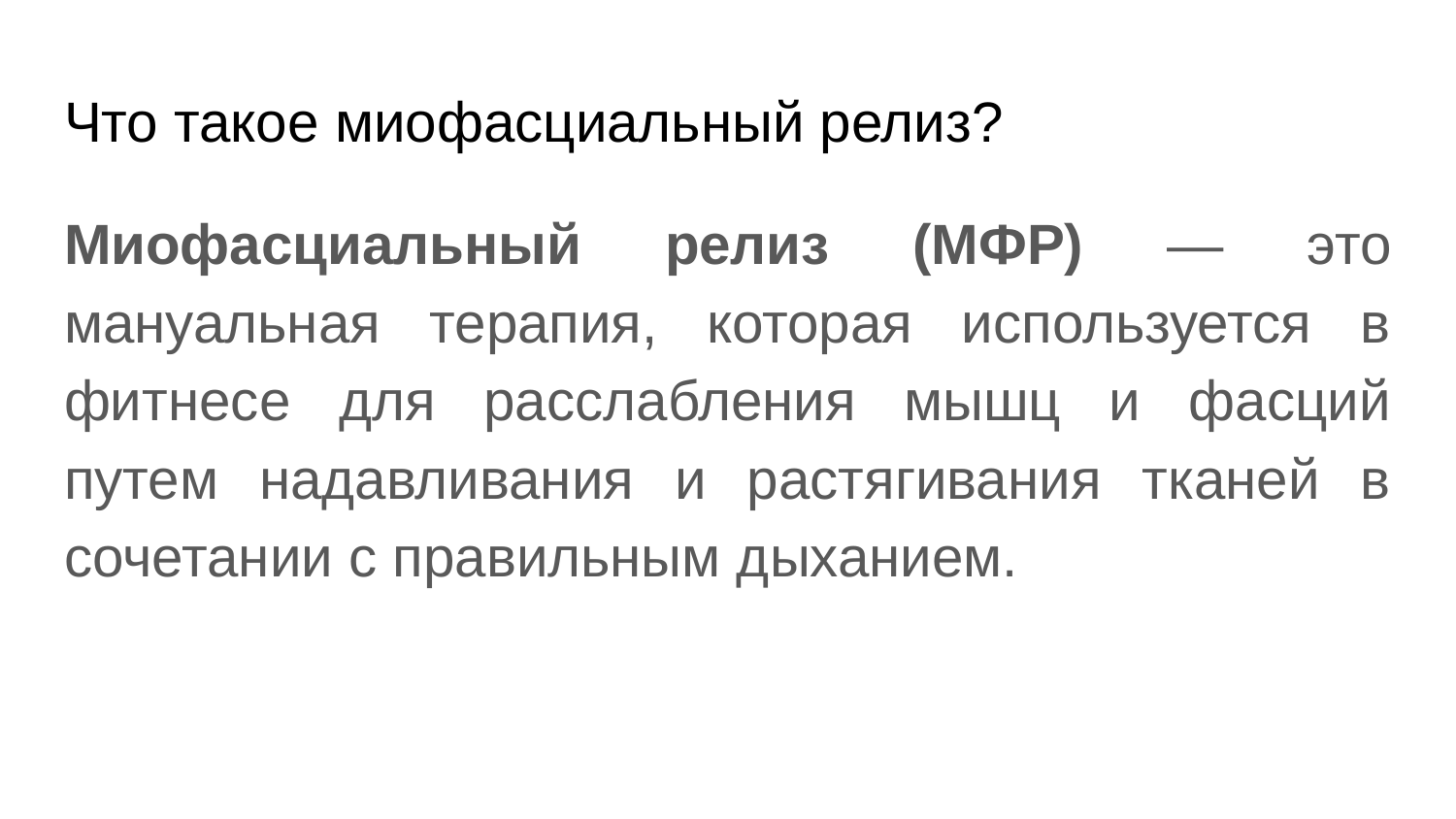

# Что такое миофасциальный релиз?
Миофасциальный релиз (МФР) — это мануальная терапия, которая используется в фитнесе для расслабления мышц и фасций путем надавливания и растягивания тканей в сочетании с правильным дыханием.